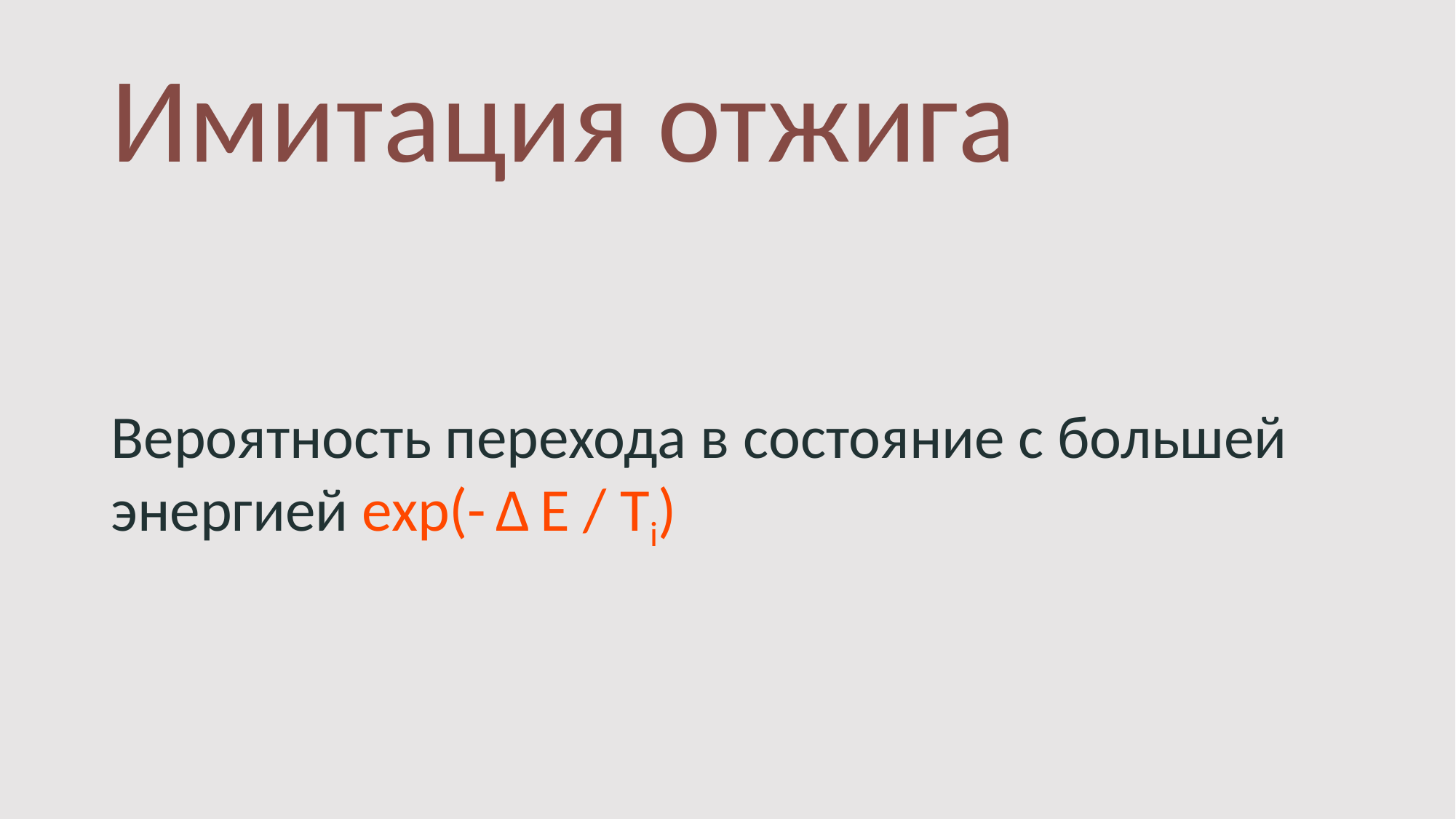

# Имитация отжига
Вероятность перехода в состояние с большей энергией exp(- Δ E / Ti)